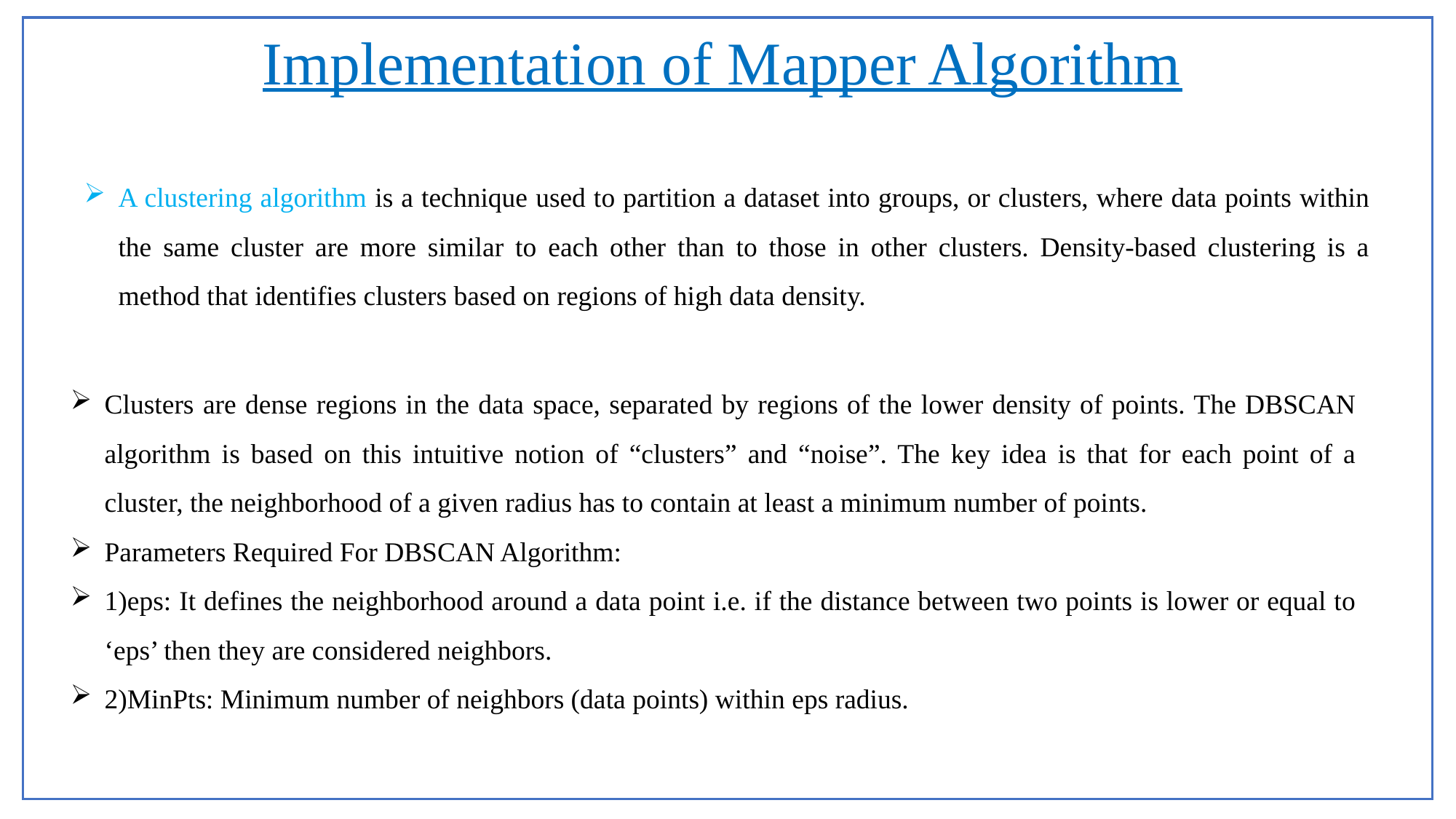

# Implementation of Mapper Algorithm
A clustering algorithm is a technique used to partition a dataset into groups, or clusters, where data points within the same cluster are more similar to each other than to those in other clusters. Density-based clustering is a method that identifies clusters based on regions of high data density.
Clusters are dense regions in the data space, separated by regions of the lower density of points. The DBSCAN algorithm is based on this intuitive notion of “clusters” and “noise”. The key idea is that for each point of a cluster, the neighborhood of a given radius has to contain at least a minimum number of points.
Parameters Required For DBSCAN Algorithm:
1)eps: It defines the neighborhood around a data point i.e. if the distance between two points is lower or equal to ‘eps’ then they are considered neighbors.
2)MinPts: Minimum number of neighbors (data points) within eps radius.